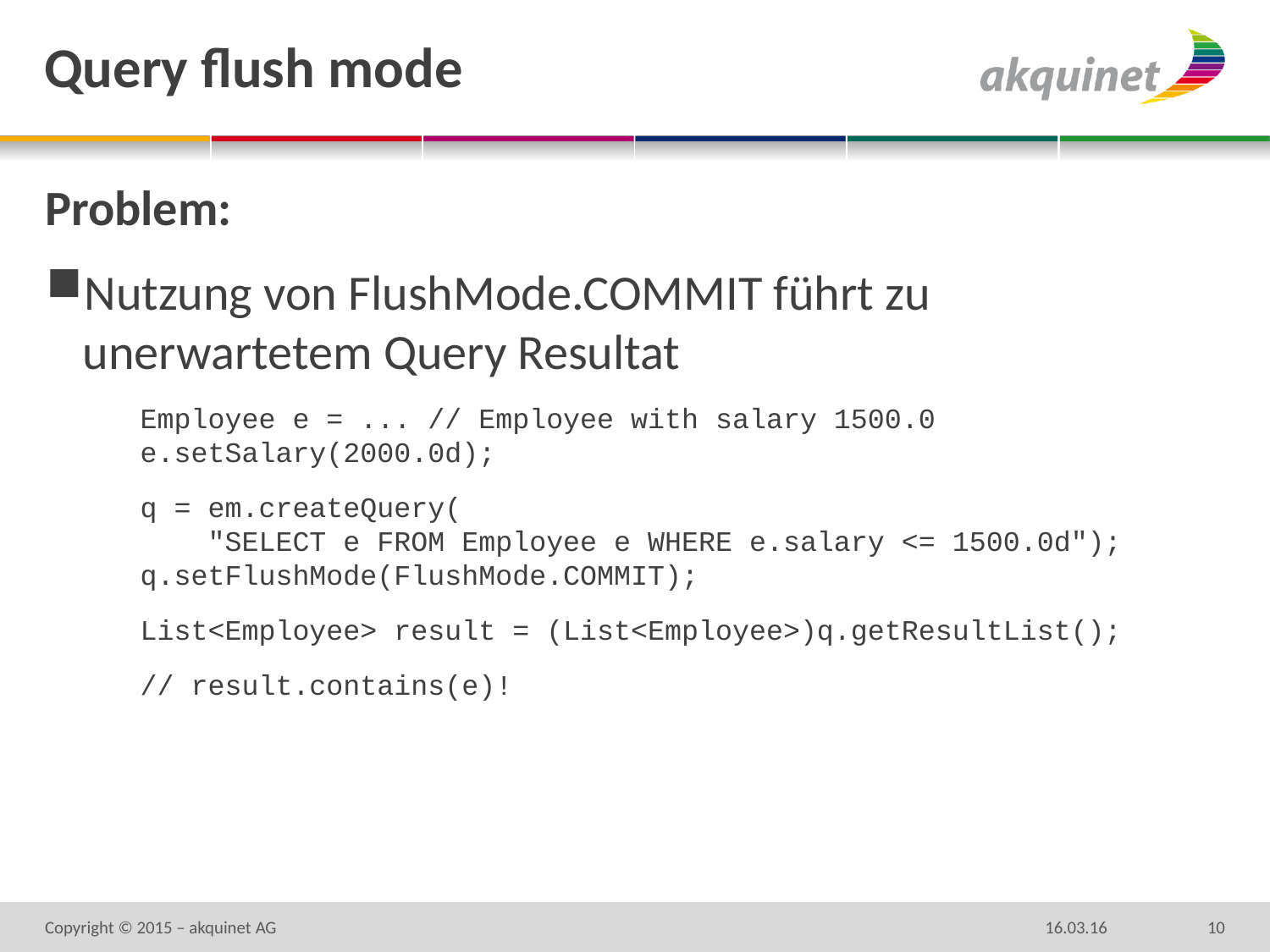

# Query flush mode
Problem:
Nutzung von FlushMode.COMMIT führt zu unerwartetem Query Resultat
Employee e = ... // Employee with salary 1500.0
e.setSalary(2000.0d);
q = em.createQuery(
    "SELECT e FROM Employee e WHERE e.salary <= 1500.0d");
q.setFlushMode(FlushMode.COMMIT);
List<Employee> result = (List<Employee>)q.getResultList();
// result.contains(e)!
Copyright © 2015 – akquinet AG
16.03.16
10